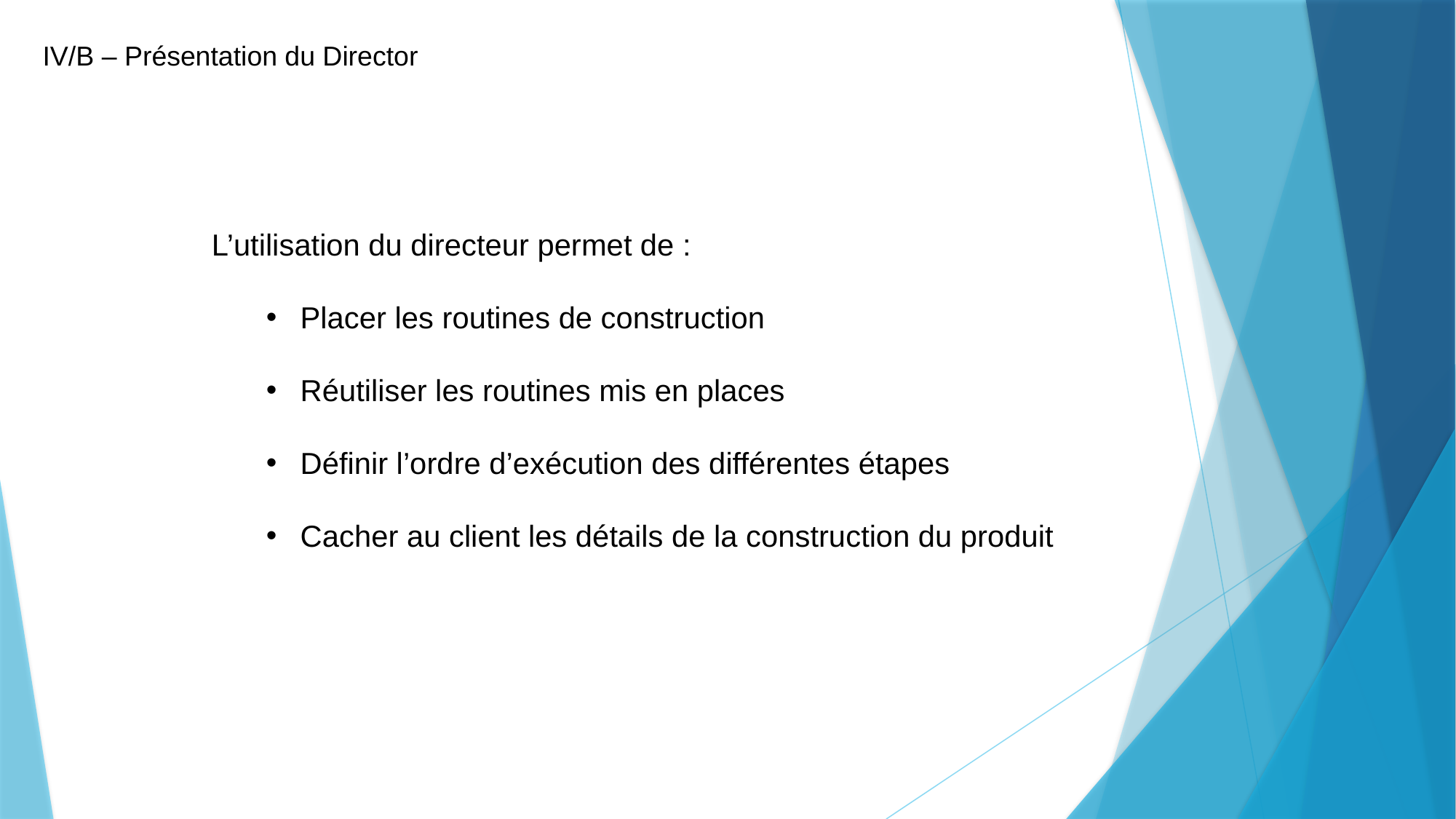

IV/B – Présentation du Director
L’utilisation du directeur permet de :

Placer les routines de construction

Réutiliser les routines mis en places

Définir l’ordre d’exécution des différentes étapes

Cacher au client les détails de la construction du produit